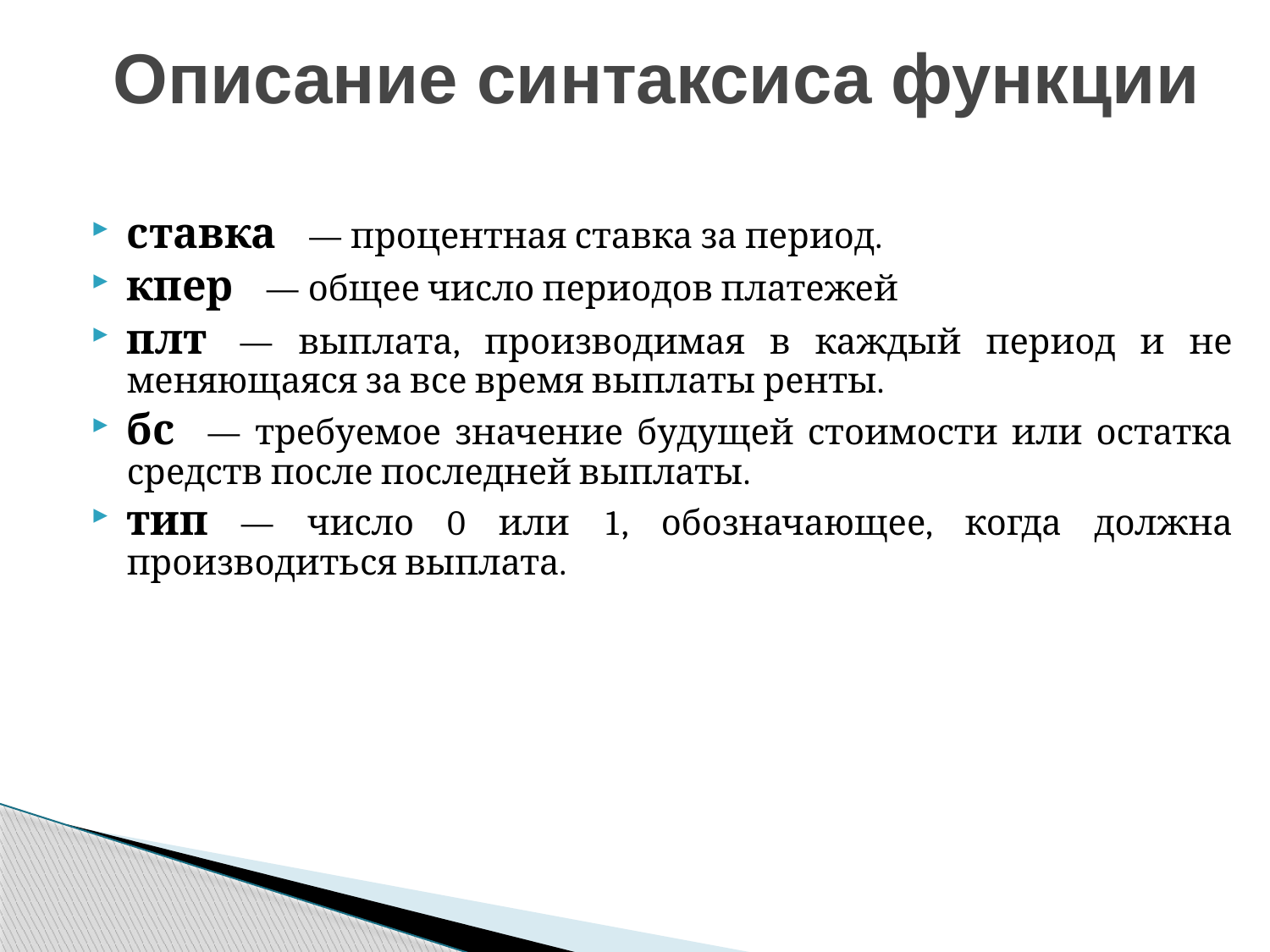

# Описание синтаксиса функции
ставка    — процентная ставка за период.
кпер    — общее число периодов платежей
плт    — выплата, производимая в каждый период и не меняющаяся за все время выплаты ренты.
бс    — требуемое значение будущей стоимости или остатка средств после последней выплаты.
тип    — число 0 или 1, обозначающее, когда должна производиться выплата.